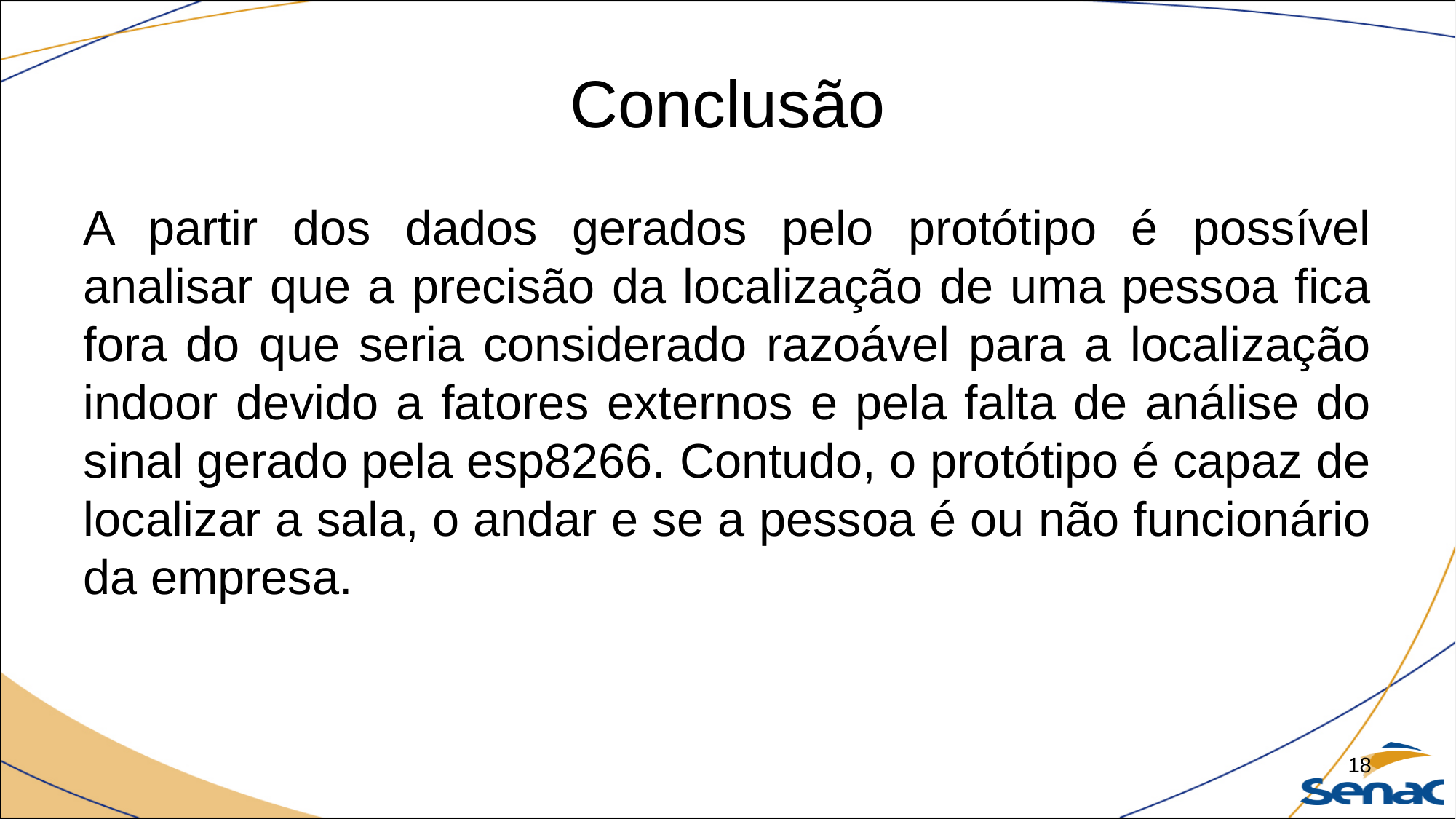

# Conclusão
A partir dos dados gerados pelo protótipo é possível analisar que a precisão da localização de uma pessoa fica fora do que seria considerado razoável para a localização indoor devido a fatores externos e pela falta de análise do sinal gerado pela esp8266. Contudo, o protótipo é capaz de localizar a sala, o andar e se a pessoa é ou não funcionário da empresa.
18